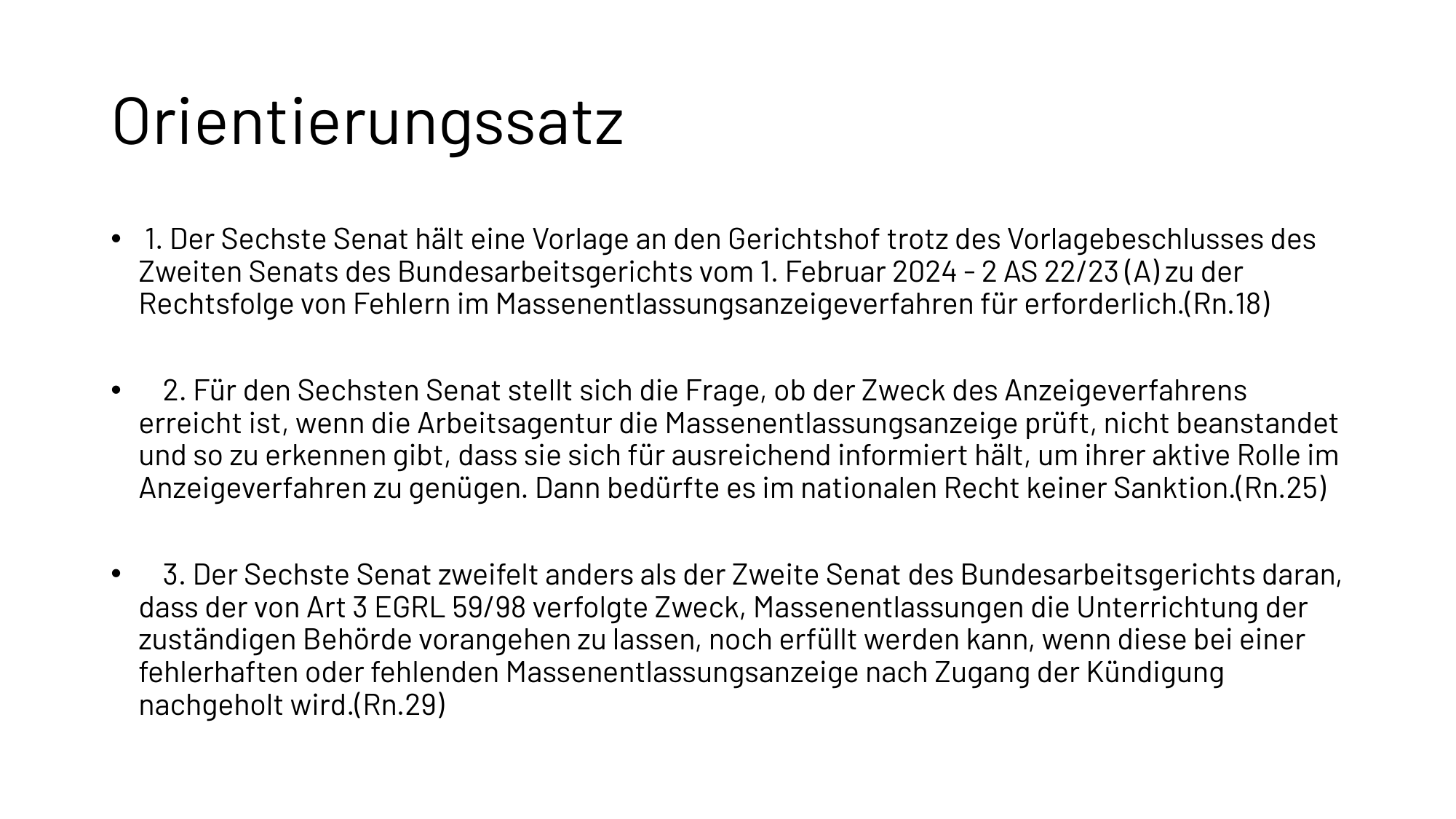

# Orientierungssatz
 1. Der Sechste Senat hält eine Vorlage an den Gerichtshof trotz des Vorlagebeschlusses des Zweiten Senats des Bundesarbeitsgerichts vom 1. Februar 2024 - 2 AS 22/23 (A) zu der Rechtsfolge von Fehlern im Massenentlassungsanzeigeverfahren für erforderlich.(Rn.18)

    2. Für den Sechsten Senat stellt sich die Frage, ob der Zweck des Anzeigeverfahrens erreicht ist, wenn die Arbeitsagentur die Massenentlassungsanzeige prüft, nicht beanstandet und so zu erkennen gibt, dass sie sich für ausreichend informiert hält, um ihrer aktive Rolle im Anzeigeverfahren zu genügen. Dann bedürfte es im nationalen Recht keiner Sanktion.(Rn.25)

    3. Der Sechste Senat zweifelt anders als der Zweite Senat des Bundesarbeitsgerichts daran, dass der von Art 3 EGRL 59/98 verfolgte Zweck, Massenentlassungen die Unterrichtung der zuständigen Behörde vorangehen zu lassen, noch erfüllt werden kann, wenn diese bei einer fehlerhaften oder fehlenden Massenentlassungsanzeige nach Zugang der Kündigung nachgeholt wird.(Rn.29)